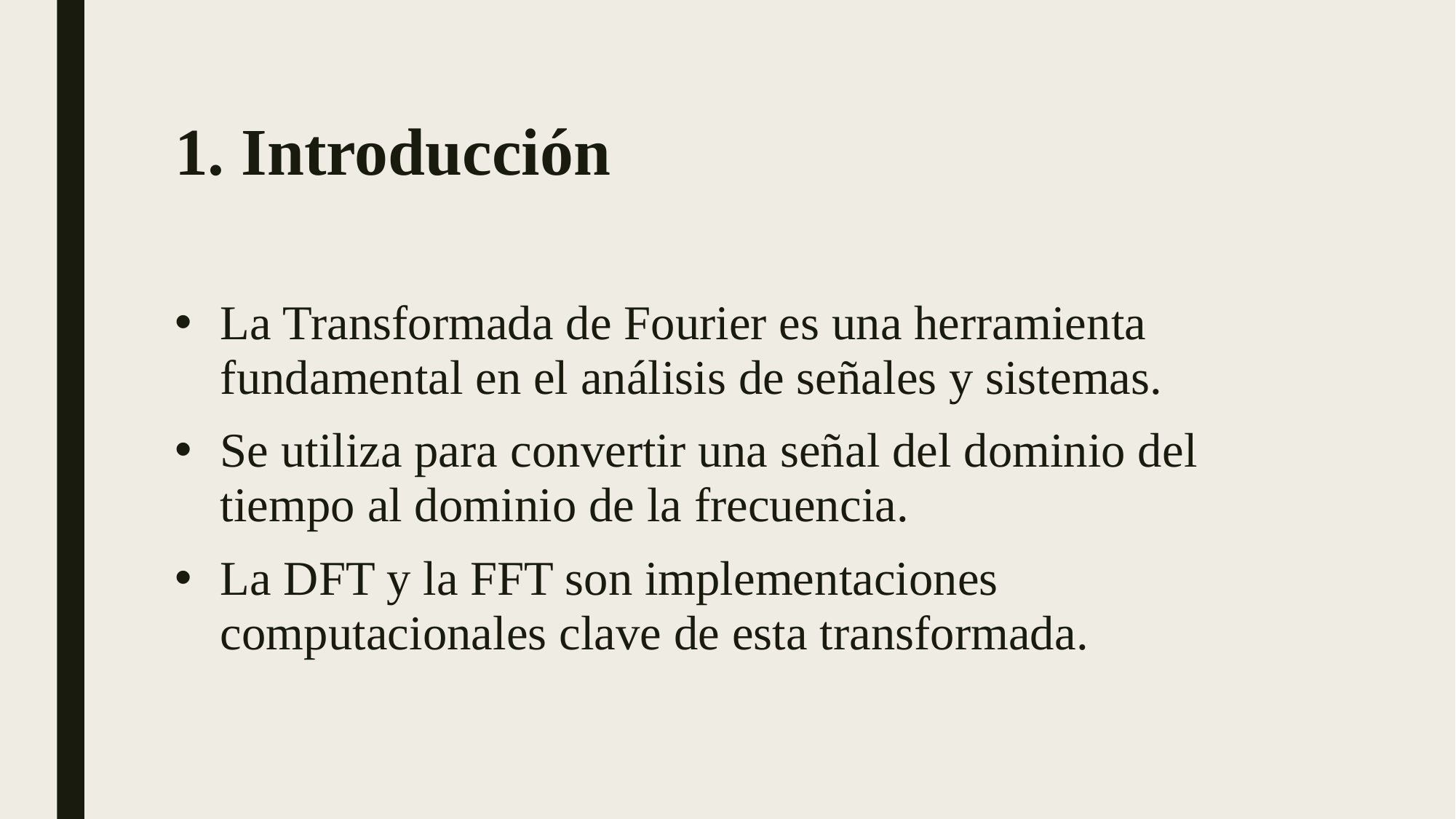

# 1. Introducción
La Transformada de Fourier es una herramienta fundamental en el análisis de señales y sistemas.
Se utiliza para convertir una señal del dominio del tiempo al dominio de la frecuencia.
La DFT y la FFT son implementaciones computacionales clave de esta transformada.